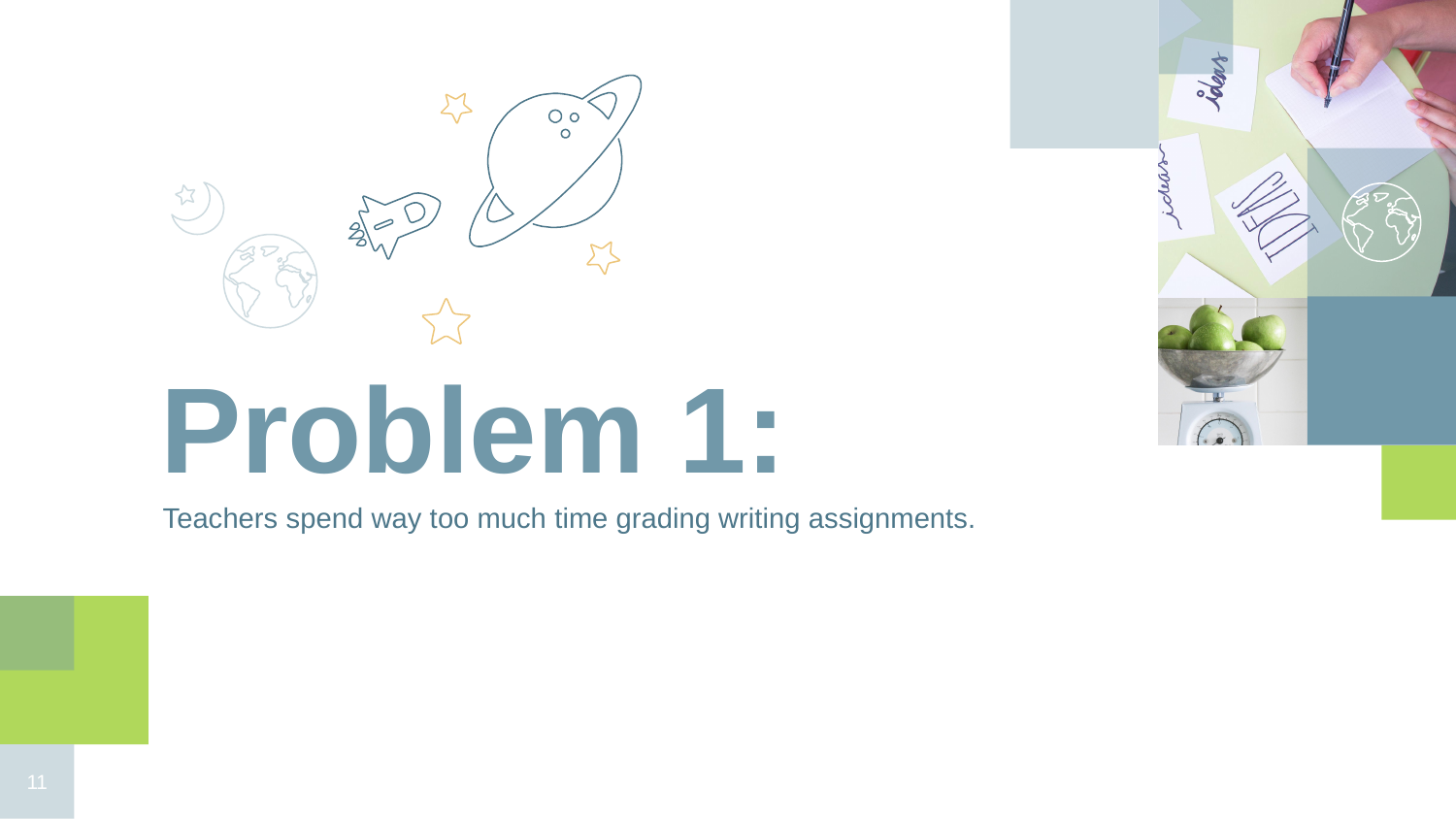

Problem 1:
Teachers spend way too much time grading writing assignments.
11